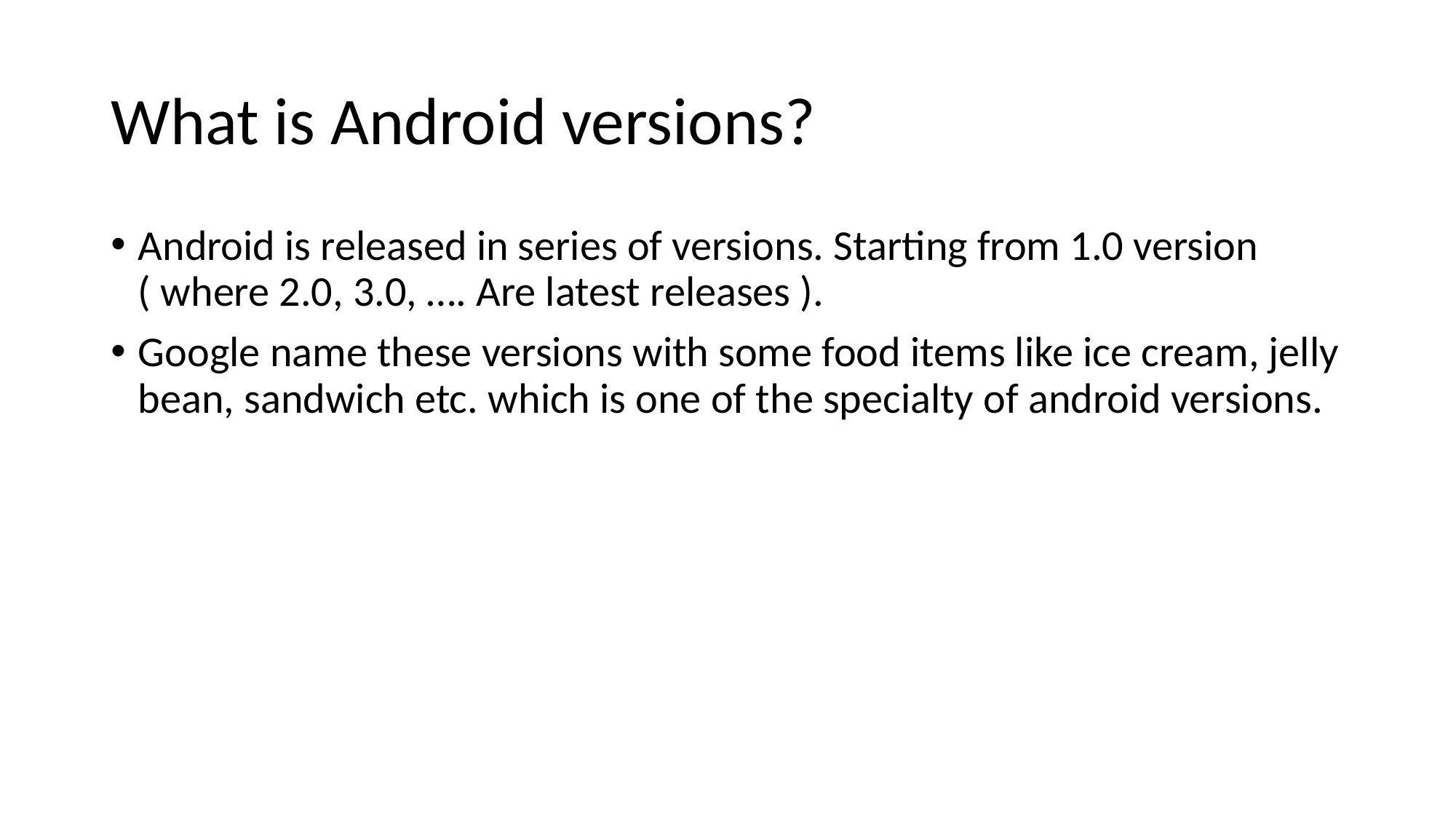

# What is Android versions?
Android is released in series of versions. Starting from 1.0 version ( where 2.0, 3.0, …. Are latest releases ).
Google name these versions with some food items like ice cream, jelly bean, sandwich etc. which is one of the specialty of android versions.